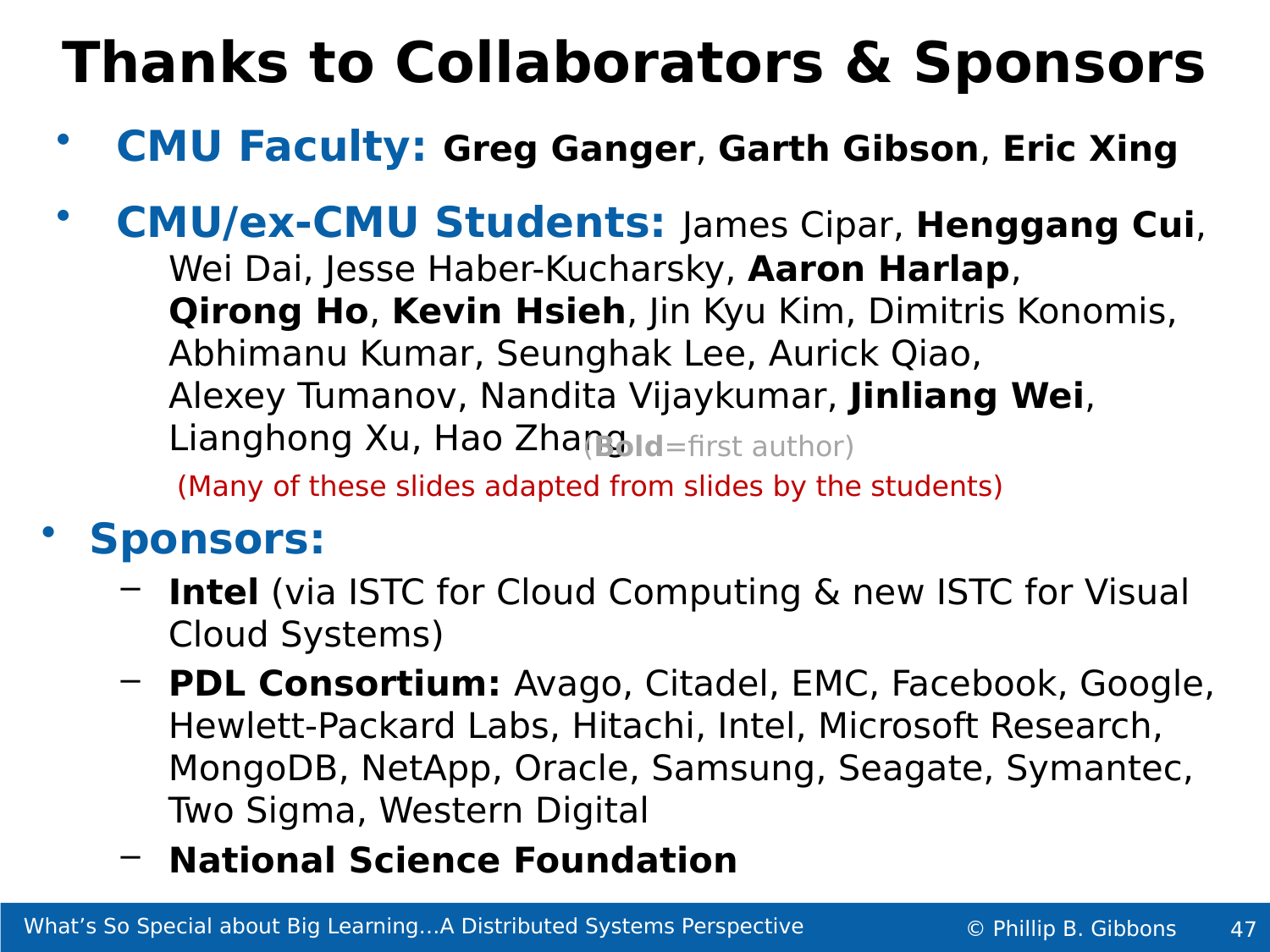

# Thanks to Collaborators & Sponsors
 CMU Faculty: Greg Ganger, Garth Gibson, Eric Xing
 CMU/ex-CMU Students: James Cipar, Henggang Cui,
      Wei Dai, Jesse Haber-Kucharsky, Aaron Harlap,
      Qirong Ho, Kevin Hsieh, Jin Kyu Kim, Dimitris Konomis,
      Abhimanu Kumar, Seunghak Lee, Aurick Qiao,
      Alexey Tumanov, Nandita Vijaykumar, Jinliang Wei,
      Lianghong Xu, Hao Zhang

Sponsors:
Intel (via ISTC for Cloud Computing & new ISTC for Visual Cloud Systems)
PDL Consortium: Avago, Citadel, EMC, Facebook, Google, Hewlett-Packard Labs, Hitachi, Intel, Microsoft Research, MongoDB, NetApp, Oracle, Samsung, Seagate, Symantec, Two Sigma, Western Digital
National Science Foundation

(Bold=first author)
(Many of these slides adapted from slides by the students)